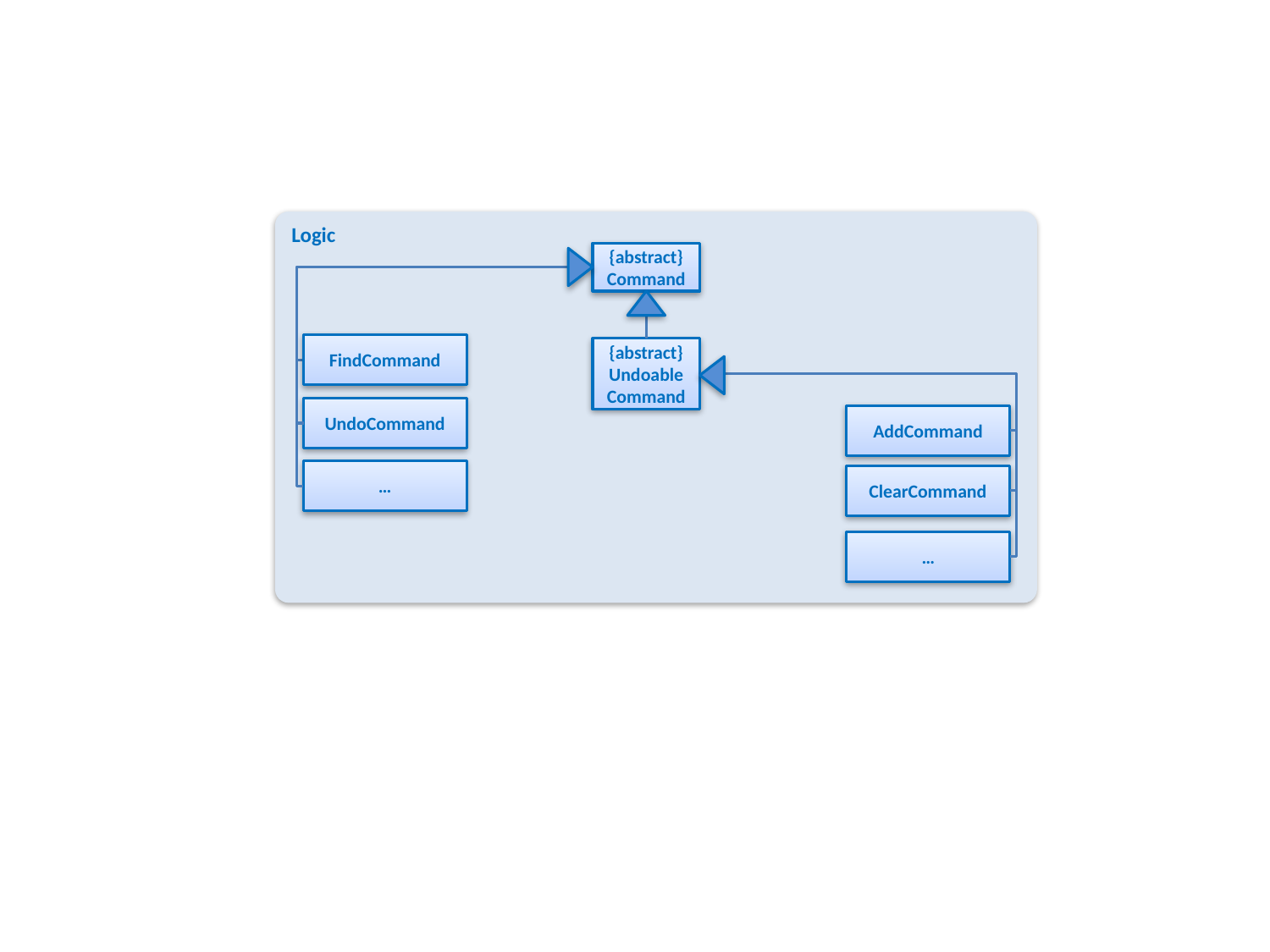

Logic
{abstract}
Command

FindCommand
{abstract}
Undoable
Command

UndoCommand
AddCommand
…
ClearCommand
…